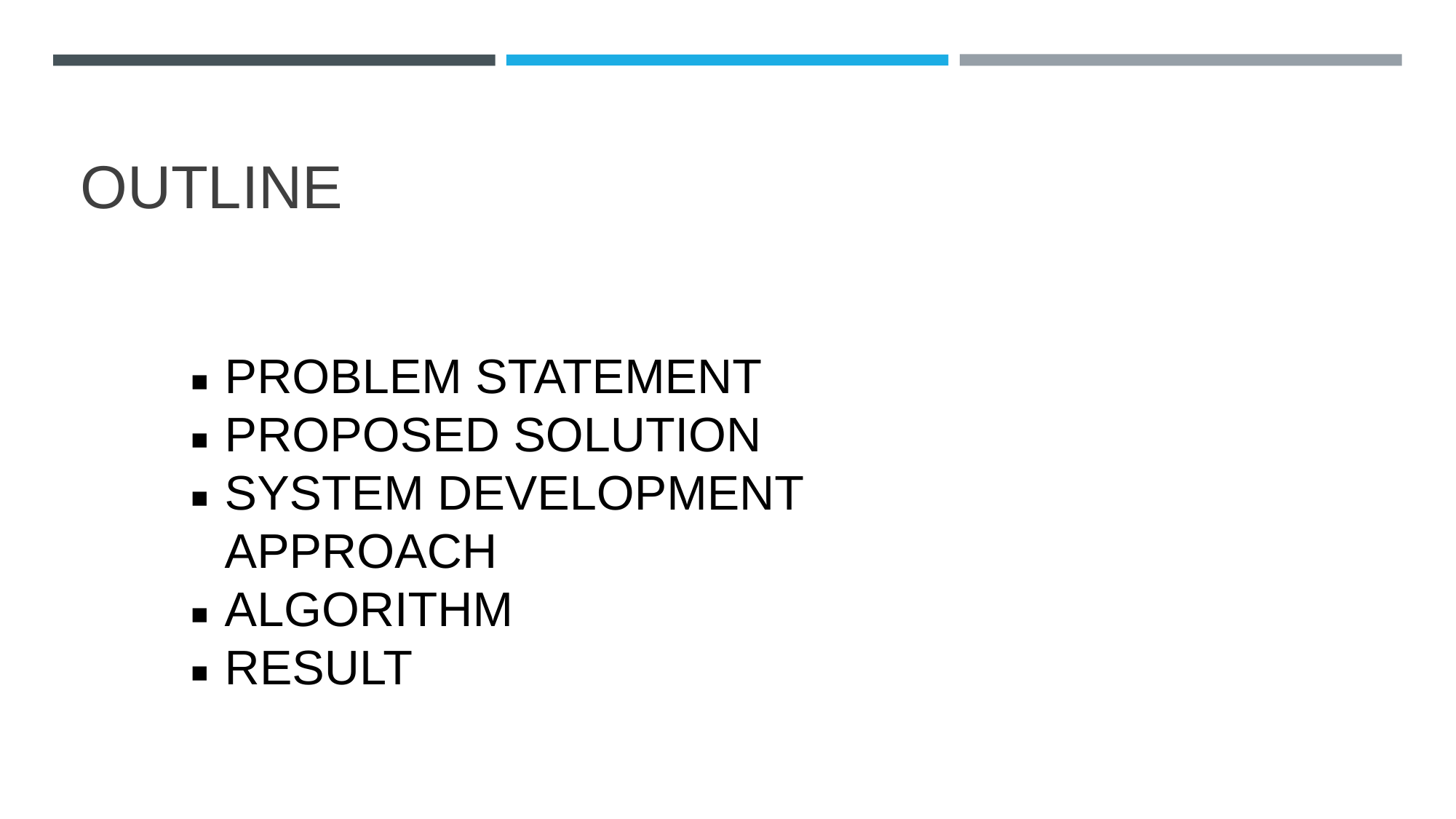

# OUTLINE

PROBLEM STATEMENT
PROPOSED SOLUTION
SYSTEM DEVELOPMENT APPROACH
ALGORITHM
RESULT